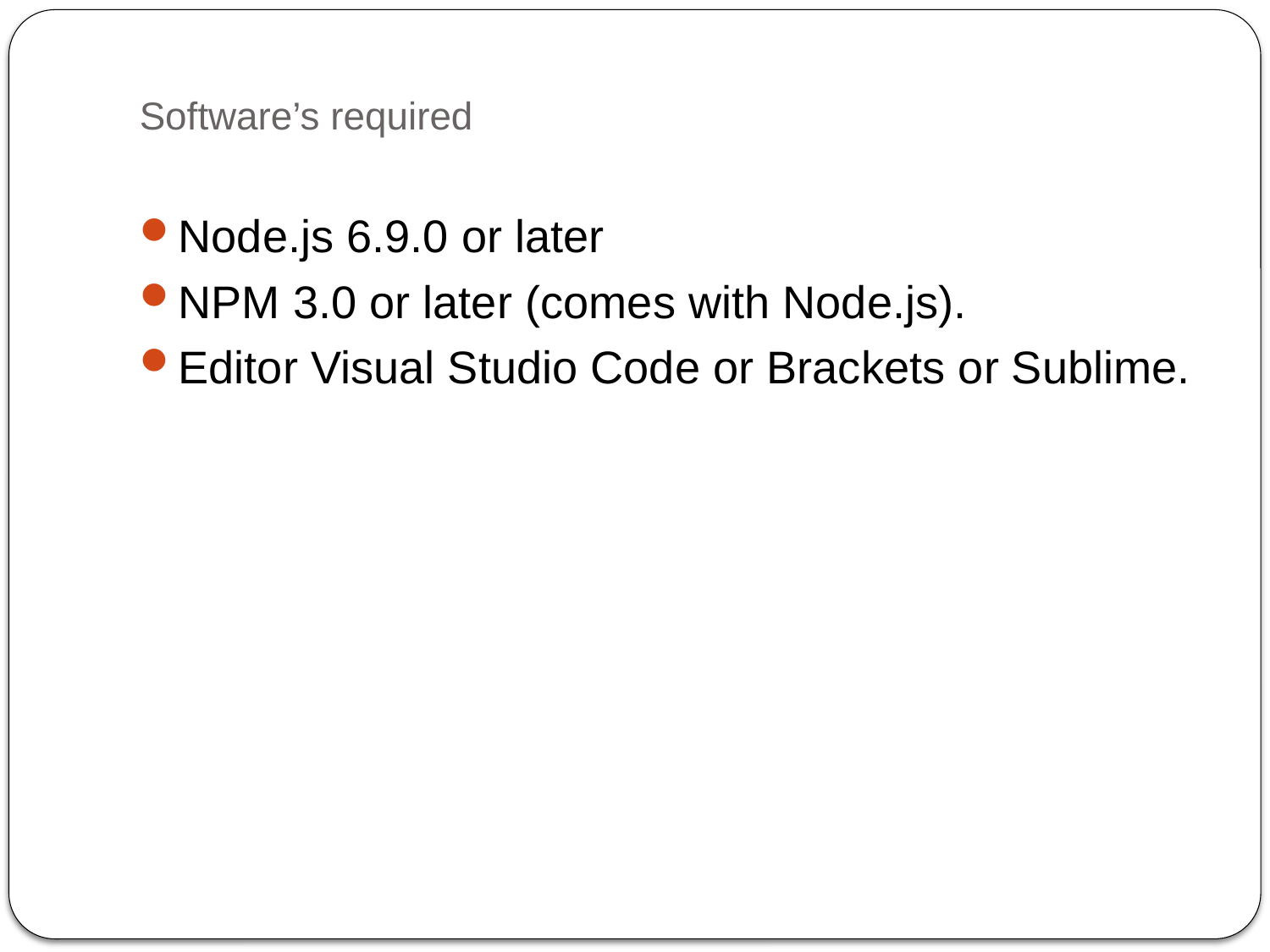

# Software’s required
Node.js 6.9.0 or later
NPM 3.0 or later (comes with Node.js).
Editor Visual Studio Code or Brackets or Sublime.